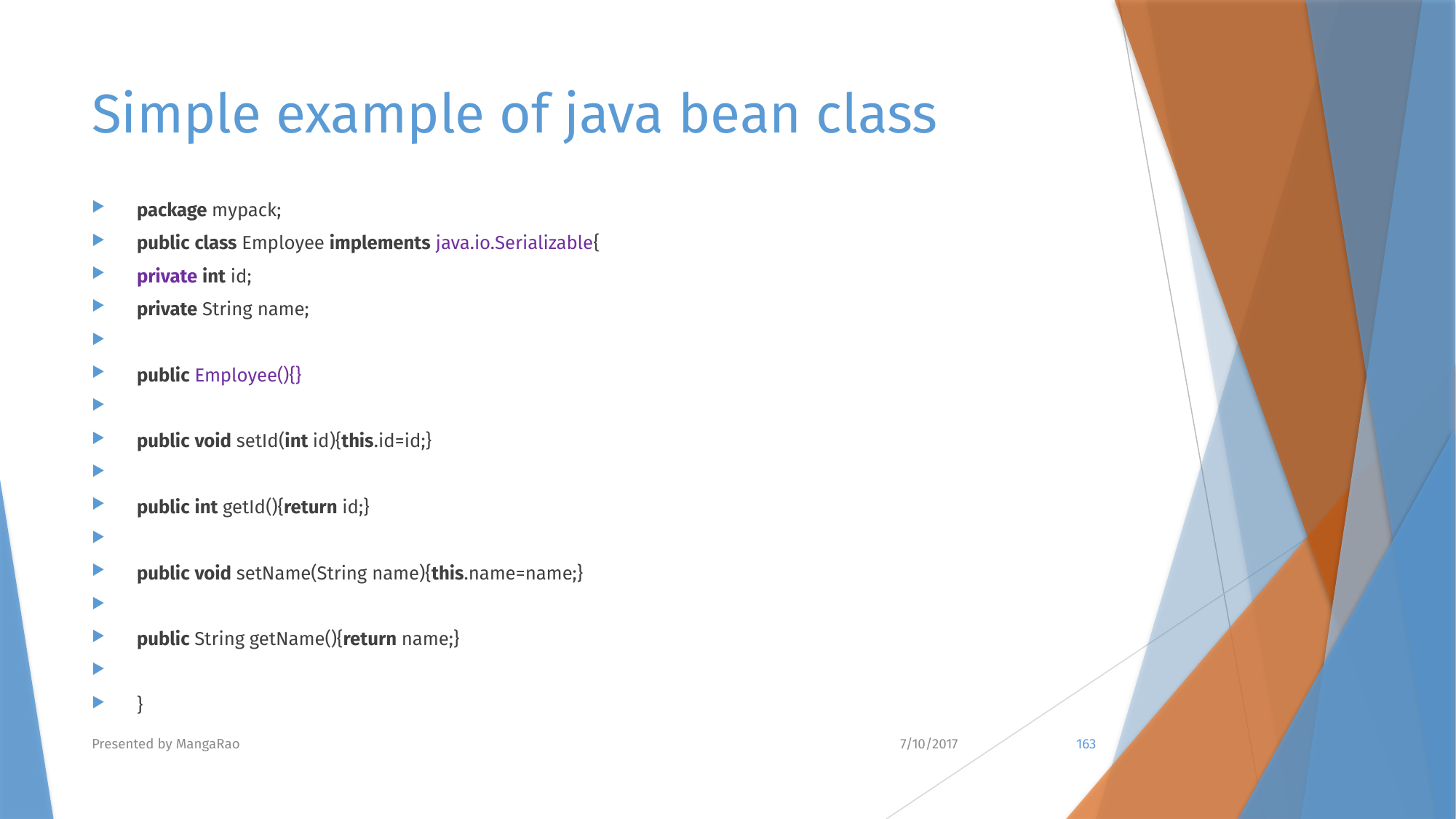

# Simple example of java bean class
package mypack;
public class Employee implements java.io.Serializable{
private int id;
private String name;

public Employee(){}

public void setId(int id){this.id=id;}

public int getId(){return id;}

public void setName(String name){this.name=name;}

public String getName(){return name;}

}

Presented by MangaRao
7/10/2017
163